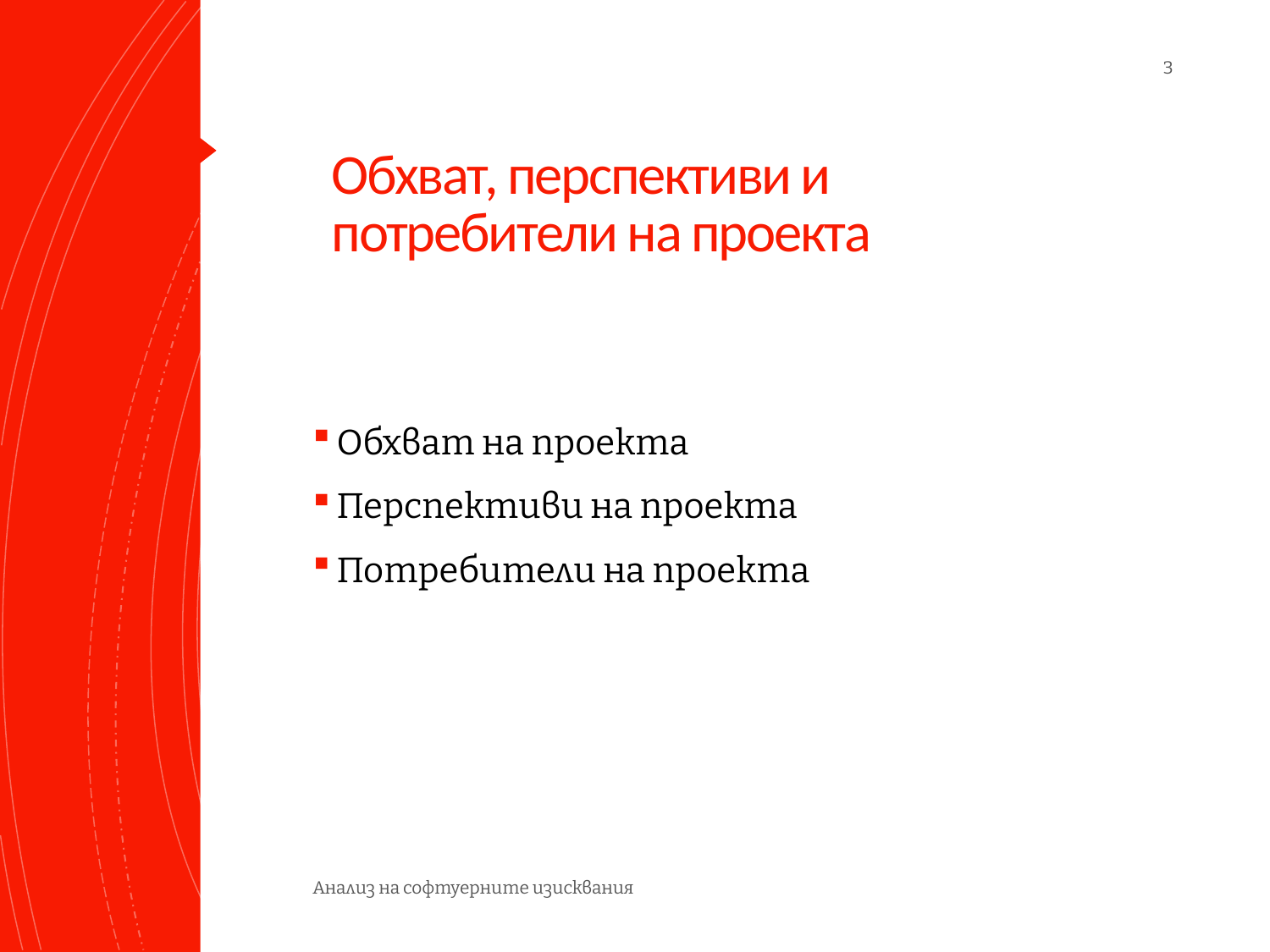

3
# Обхват, перспективи и потребители на проекта

Обхват на проекта
Перспективи на проекта
Потребители на проекта

Анализ на софтуерните изисквания